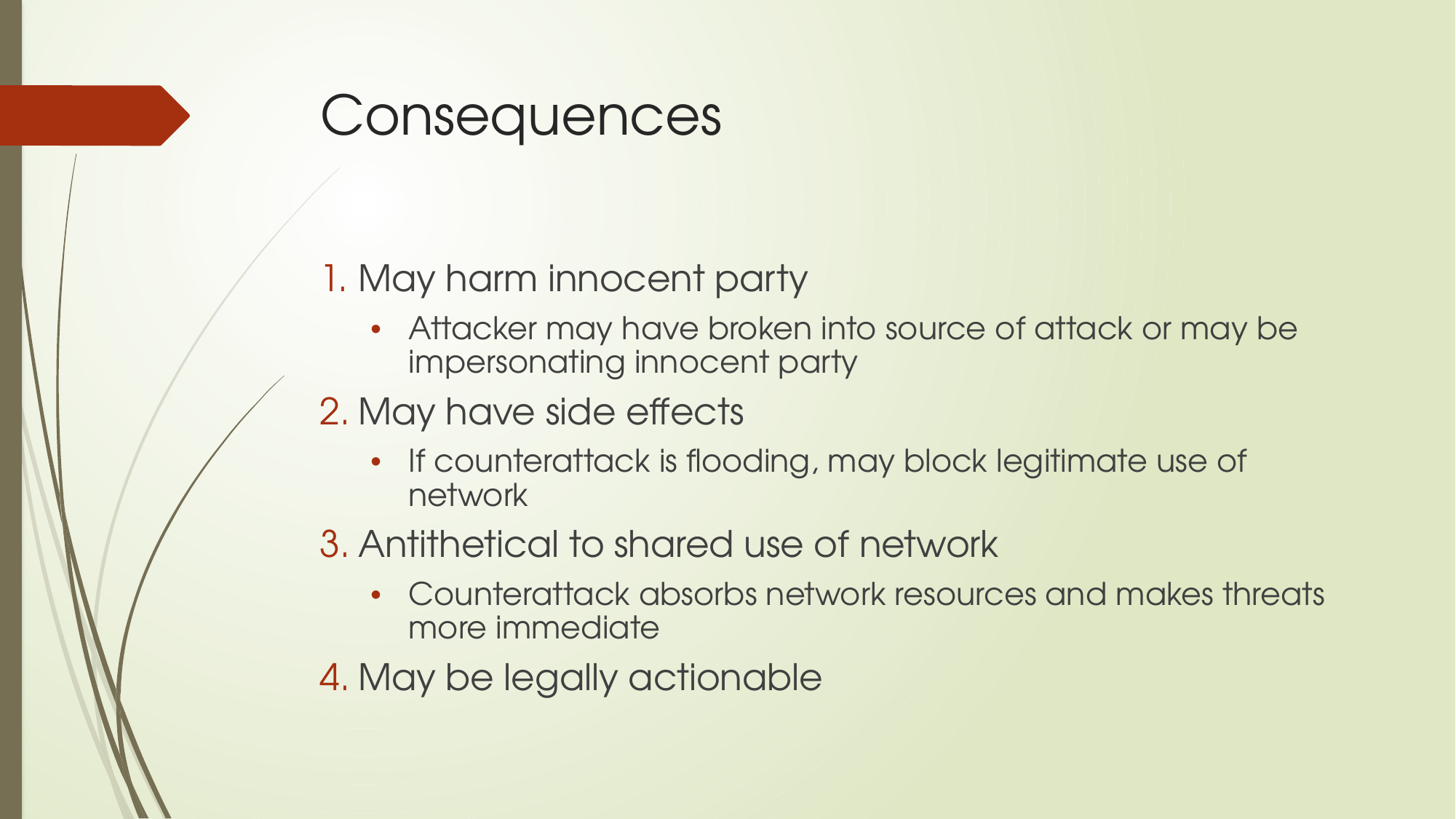

# Consequences
May harm innocent party
Attacker may have broken into source of attack or may be impersonating innocent party
May have side effects
If counterattack is flooding, may block legitimate use of network
Antithetical to shared use of network
Counterattack absorbs network resources and makes threats more immediate
May be legally actionable